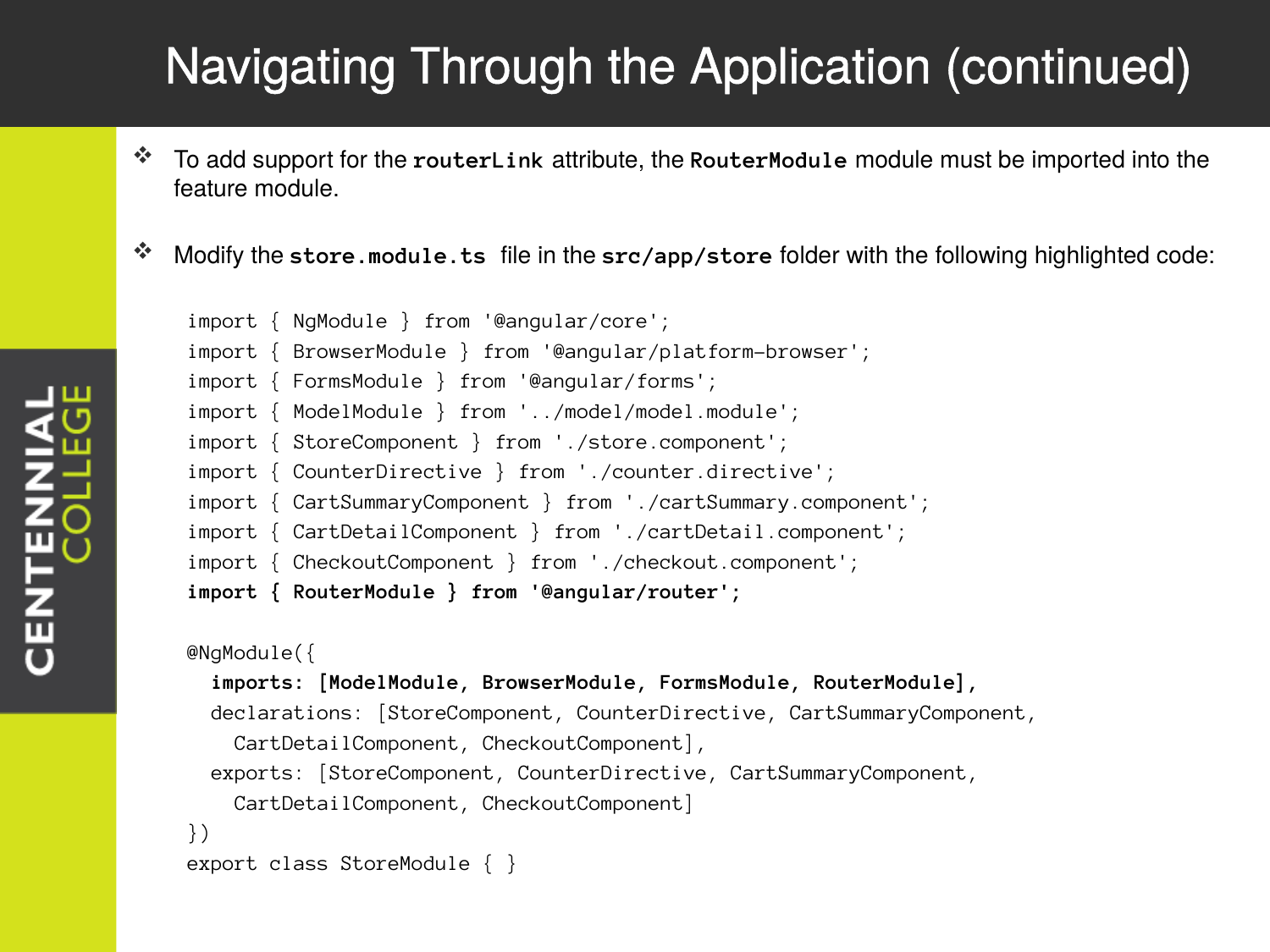

# Navigating Through the Application (continued)
To add support for the routerLink attribute, the RouterModule module must be imported into the feature module.

Modify the store.module.ts file in the src/app/store folder with the following highlighted code:

import { NgModule } from '@angular/core';
import { BrowserModule } from '@angular/platform-browser';
import { FormsModule } from '@angular/forms';
import { ModelModule } from '../model/model.module';
import { StoreComponent } from './store.component';
import { CounterDirective } from './counter.directive';
import { CartSummaryComponent } from './cartSummary.component';
import { CartDetailComponent } from './cartDetail.component';
import { CheckoutComponent } from './checkout.component';
import { RouterModule } from '@angular/router';

@NgModule({
  imports: [ModelModule, BrowserModule, FormsModule, RouterModule],
  declarations: [StoreComponent, CounterDirective, CartSummaryComponent,
    CartDetailComponent, CheckoutComponent],
  exports: [StoreComponent, CounterDirective, CartSummaryComponent,
    CartDetailComponent, CheckoutComponent]
})
export class StoreModule { }